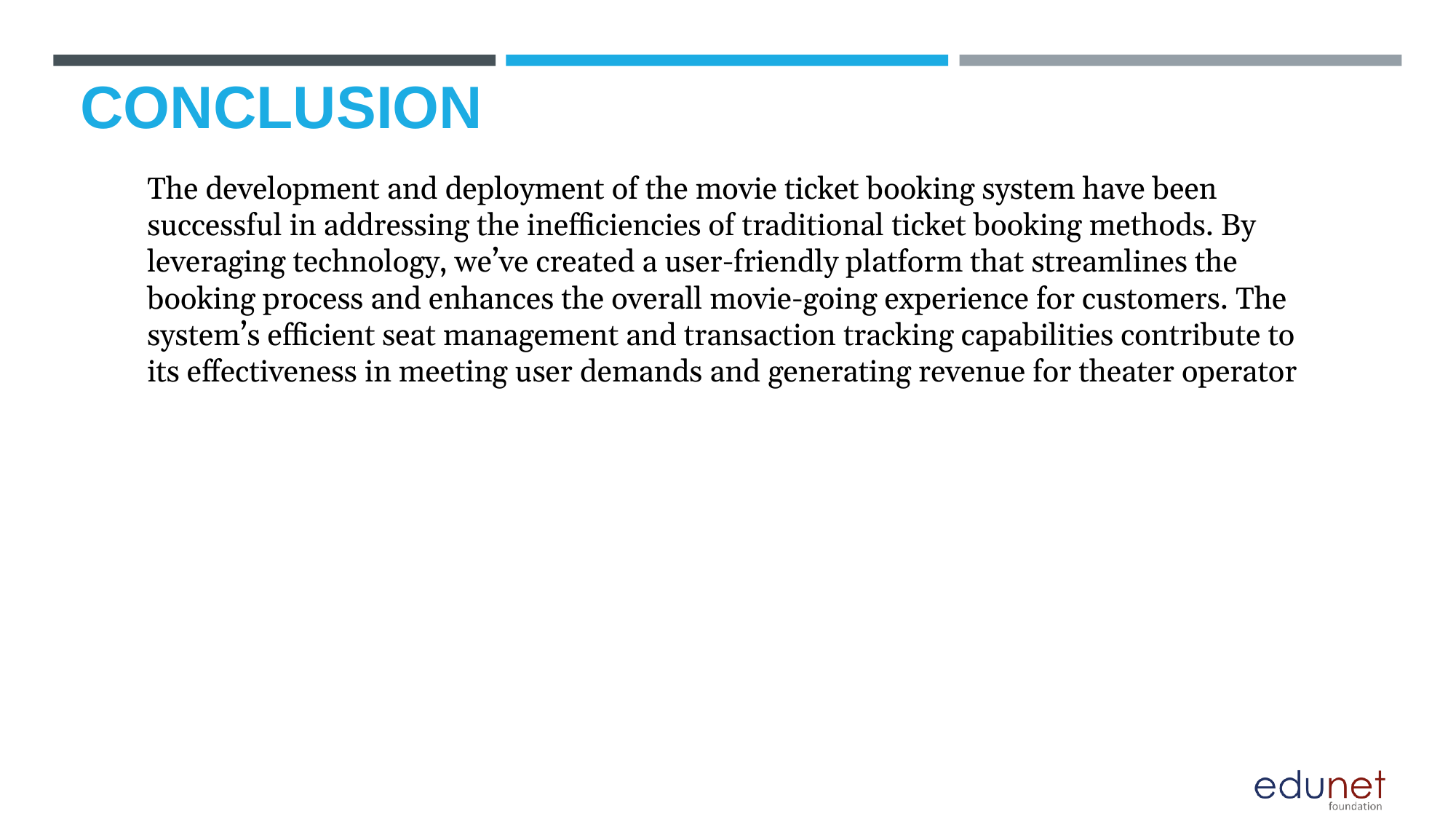

# CONCLUSION
The development and deployment of the movie ticket booking system have been successful in addressing the inefficiencies of traditional ticket booking methods. By leveraging technology, we’ve created a user-friendly platform that streamlines the booking process and enhances the overall movie-going experience for customers. The system’s efficient seat management and transaction tracking capabilities contribute to its effectiveness in meeting user demands and generating revenue for theater operator